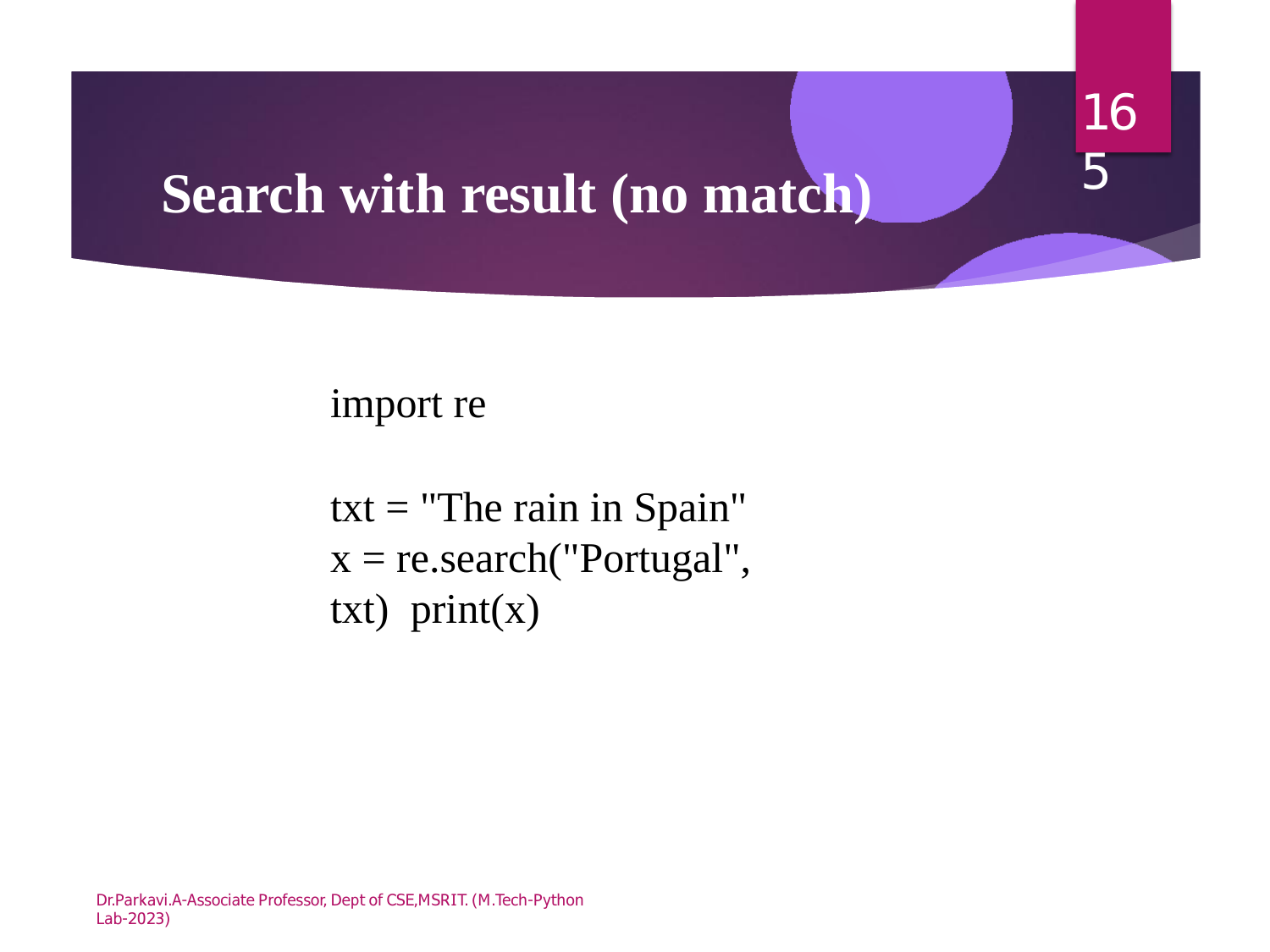

165
# Search with result (no match)
import re

txt = "The rain in Spain"
x = re.search("Portugal", txt)  print(x)
Dr.Parkavi.A-Associate Professor, Dept of CSE,MSRIT. (M.Tech-Python Lab-2023)